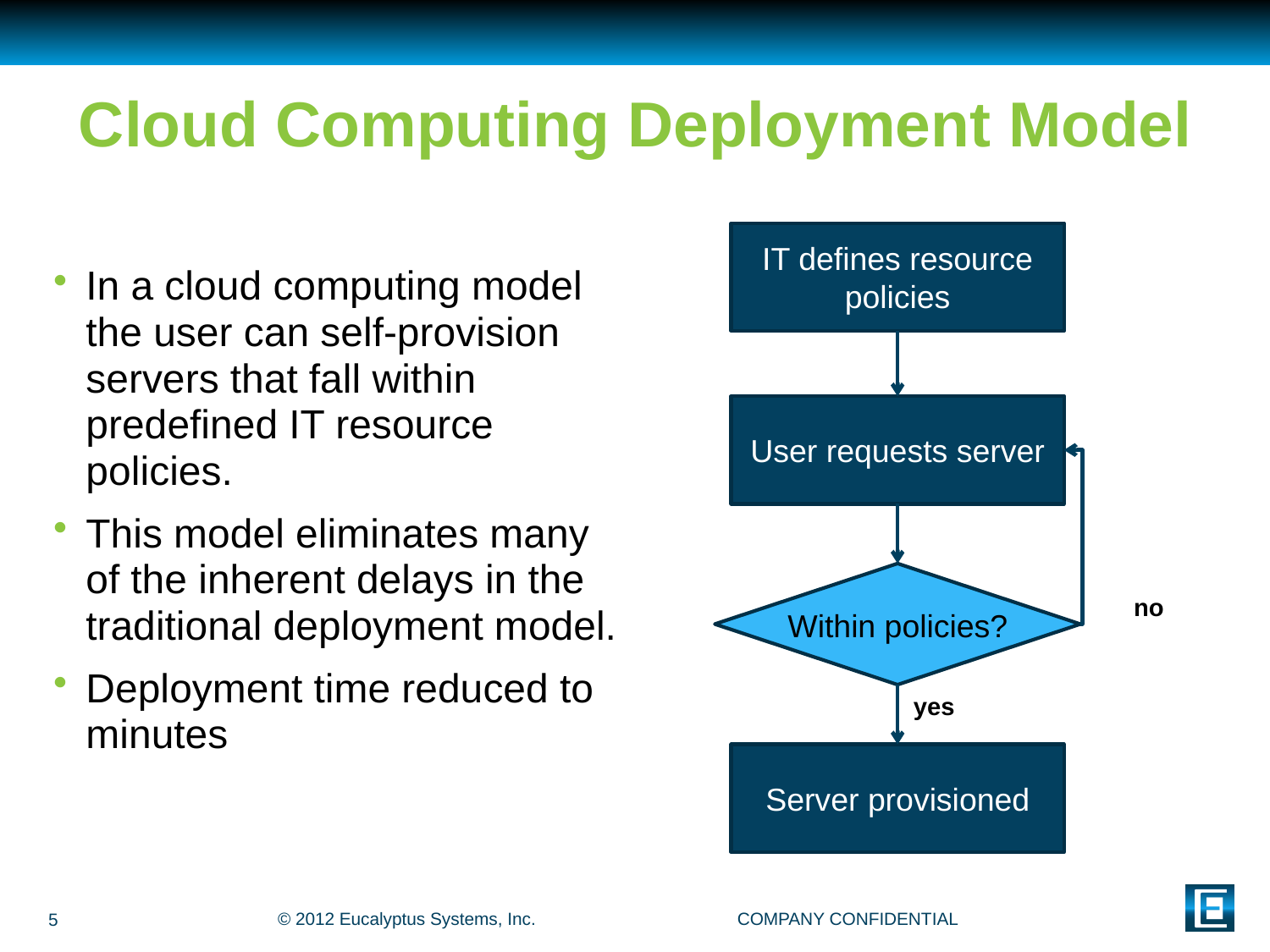

# Cloud Computing Deployment Model

In a cloud computing model the user can self-provision servers that fall within predefined IT resource policies.
This model eliminates many of the inherent delays in the traditional deployment model.
Deployment time reduced to minutes
IT defines resource policies
User requests server

Within policies?
no
yes
Server provisioned
5